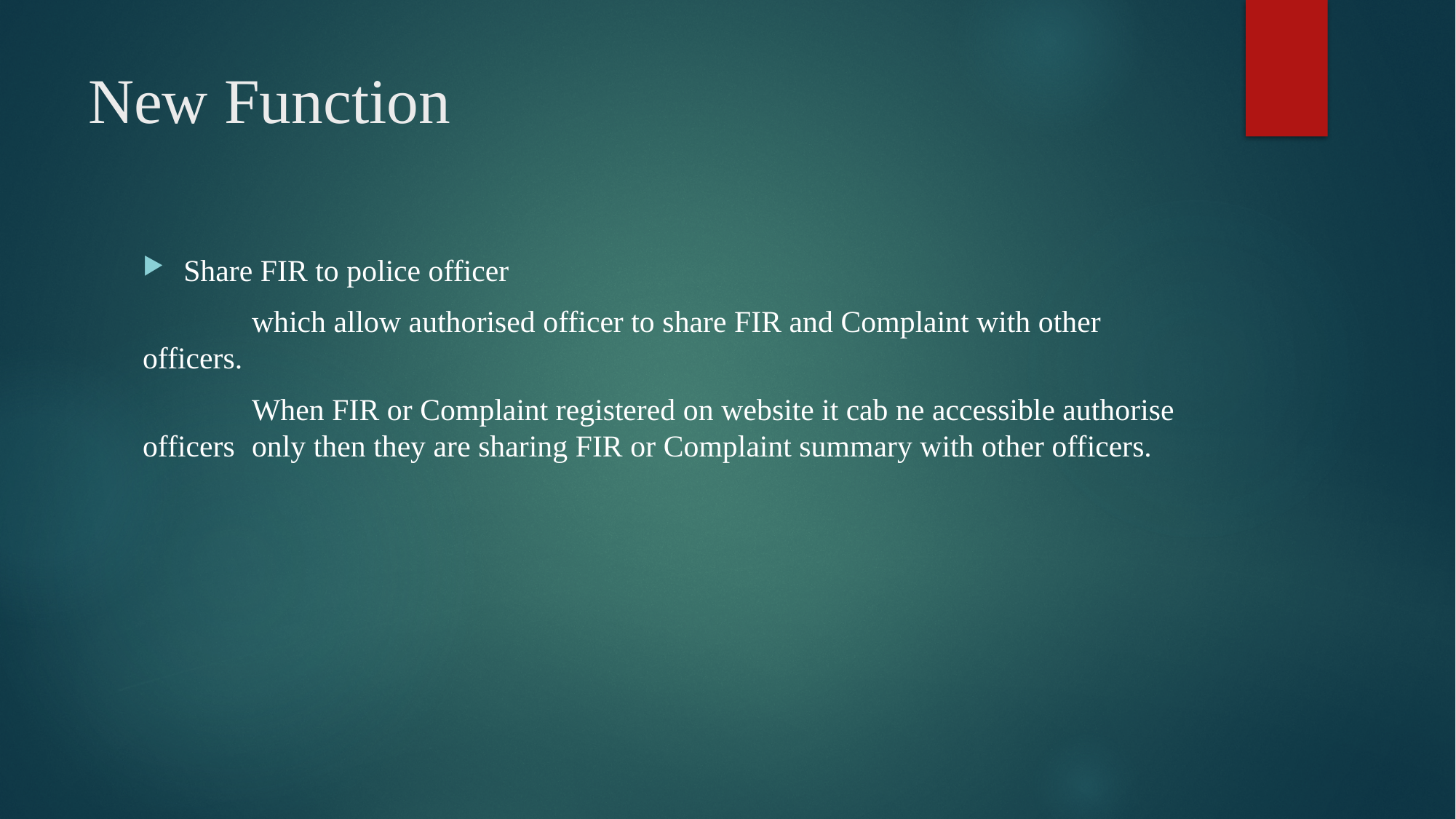

# New Function
Share FIR to police officer
	which allow authorised officer to share FIR and Complaint with other officers.
	When FIR or Complaint registered on website it cab ne accessible authorise officers 	only then they are sharing FIR or Complaint summary with other officers.